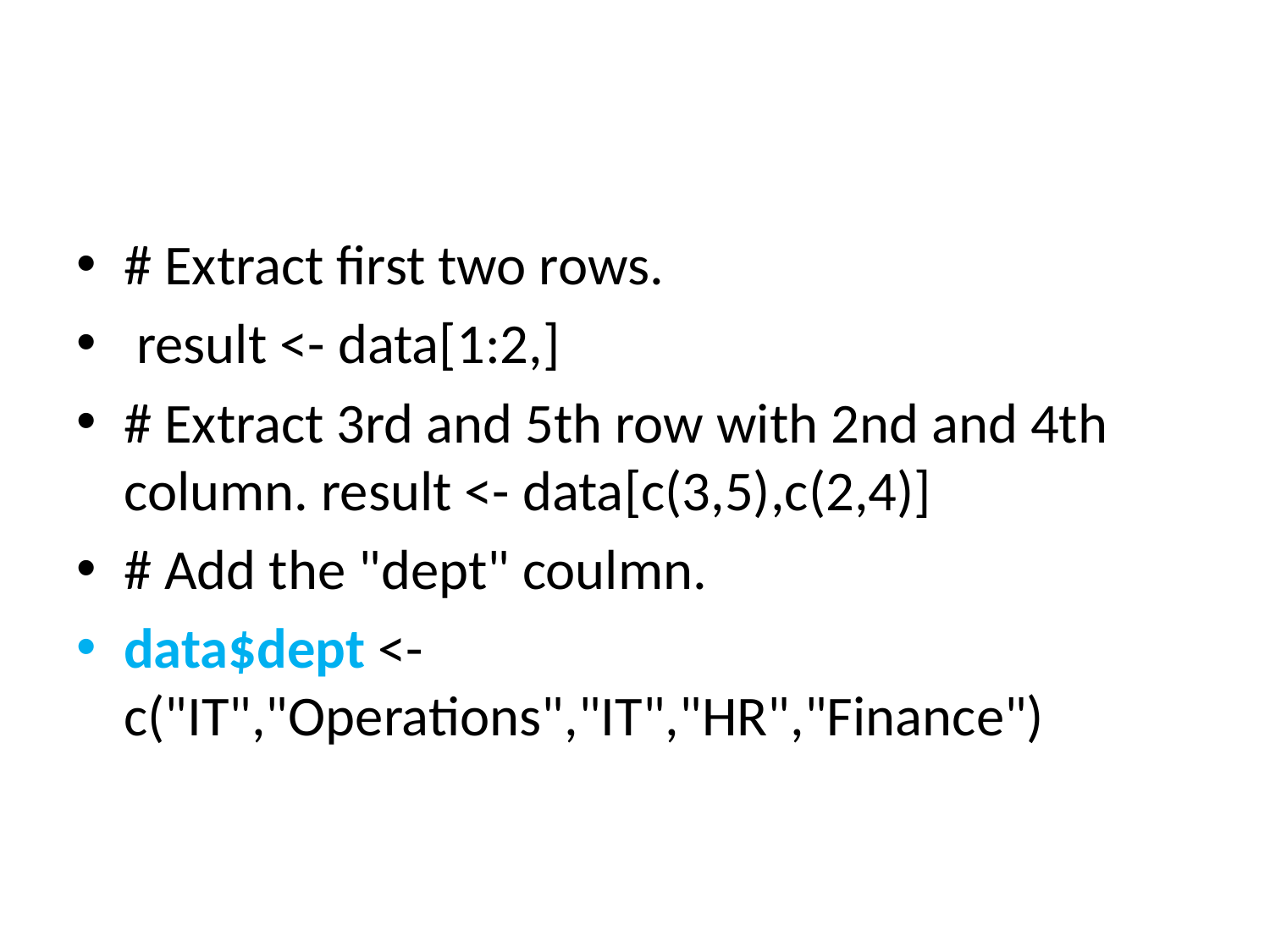

#
# Extract first two rows.
 result <- data[1:2,]
# Extract 3rd and 5th row with 2nd and 4th column. result <- data[c(3,5),c(2,4)]
# Add the "dept" coulmn.
data$dept <- c("IT","Operations","IT","HR","Finance")